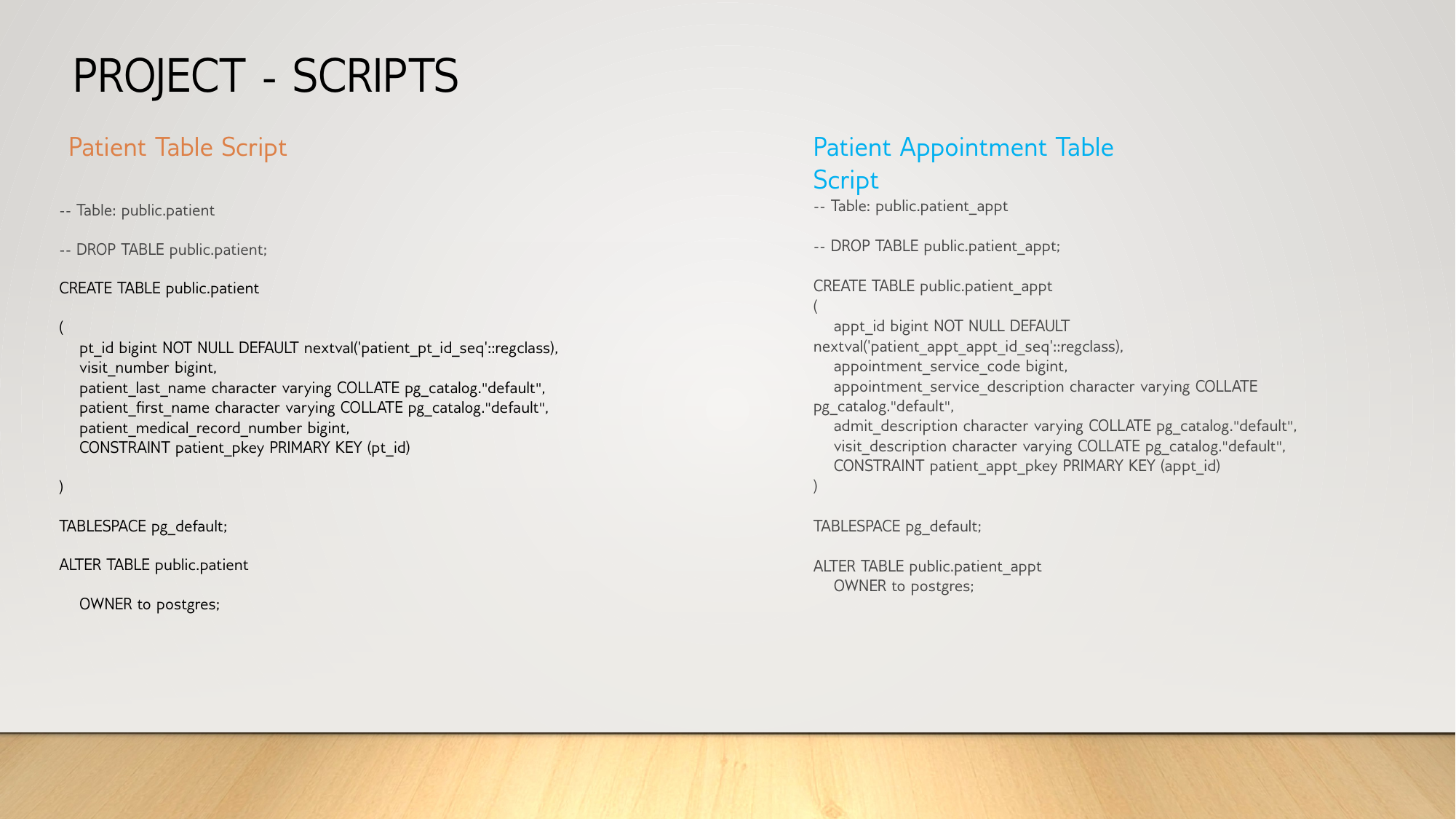

Project - Scripts
Patient Table Script
Patient Appointment Table Script
-- Table: public.patient
-- DROP TABLE public.patient;
CREATE TABLE public.patient
(
    pt_id bigint NOT NULL DEFAULT nextval('patient_pt_id_seq'::regclass),
    visit_number bigint,
    patient_last_name character varying COLLATE pg_catalog."default",
    patient_first_name character varying COLLATE pg_catalog."default",
    patient_medical_record_number bigint,
    CONSTRAINT patient_pkey PRIMARY KEY (pt_id)
)
TABLESPACE pg_default;
ALTER TABLE public.patient
    OWNER to postgres;
-- Table: public.patient_appt

-- DROP TABLE public.patient_appt;

CREATE TABLE public.patient_appt
(
    appt_id bigint NOT NULL DEFAULT nextval('patient_appt_appt_id_seq'::regclass),
    appointment_service_code bigint,
    appointment_service_description character varying COLLATE pg_catalog."default",
    admit_description character varying COLLATE pg_catalog."default",
    visit_description character varying COLLATE pg_catalog."default",
    CONSTRAINT patient_appt_pkey PRIMARY KEY (appt_id)
)

TABLESPACE pg_default;

ALTER TABLE public.patient_appt
    OWNER to postgres;